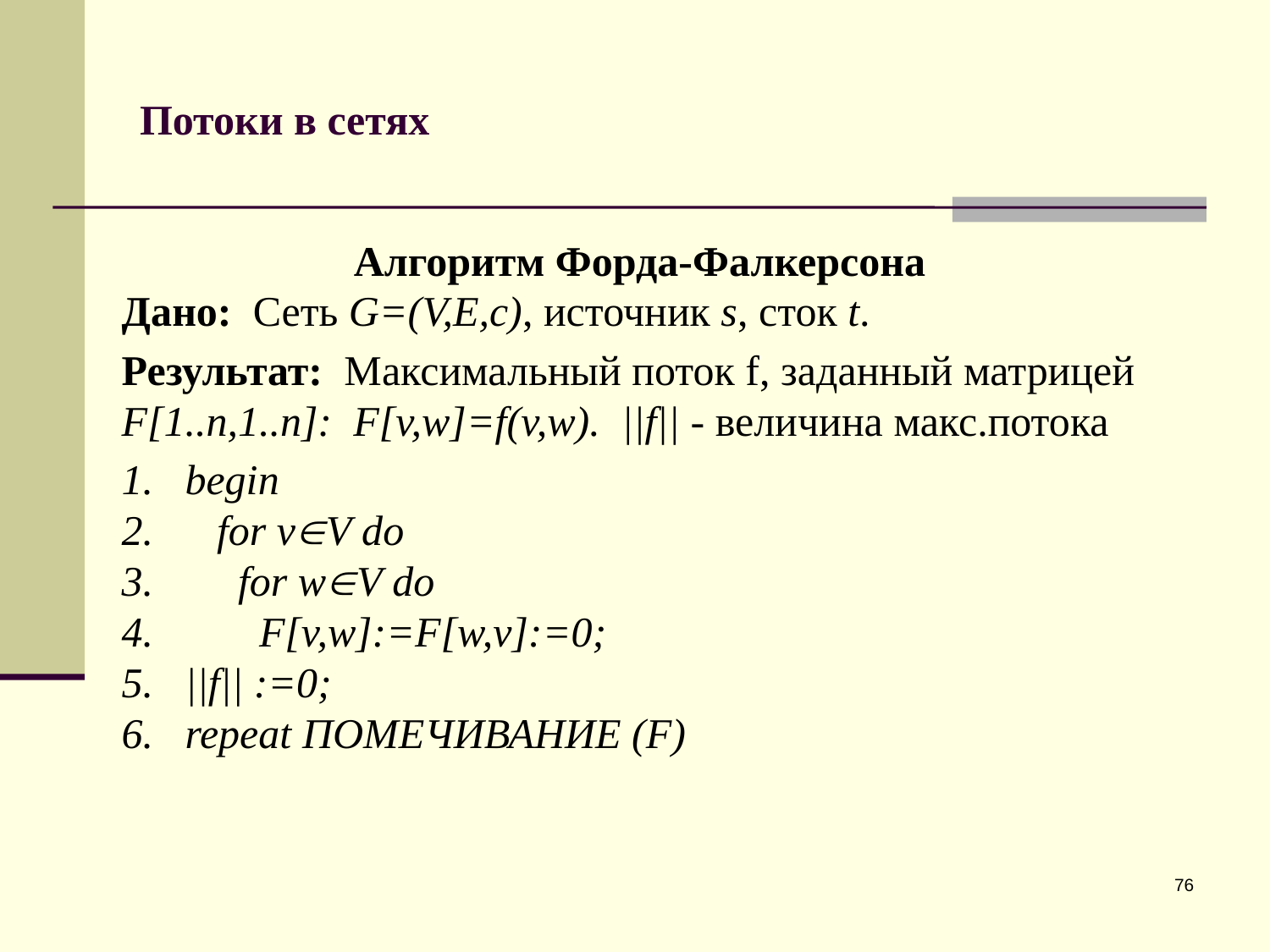

# Потоки в сетях
Алгоритм Форда-Фалкерсона
Дано:  Сеть G=(V,E,c), источник s, сток t.

Результат:  Максимальный поток f, заданный матрицей
F[1..n,1..n]:  F[v,w]=f(v,w).  ||f|| - величина макс.потока
begin
   for v∈V do
     for w∈V do
       F[v,w]:=F[w,v]:=0;
||f|| :=0;
repeat ПОМЕЧИВАНИЕ (F)

76